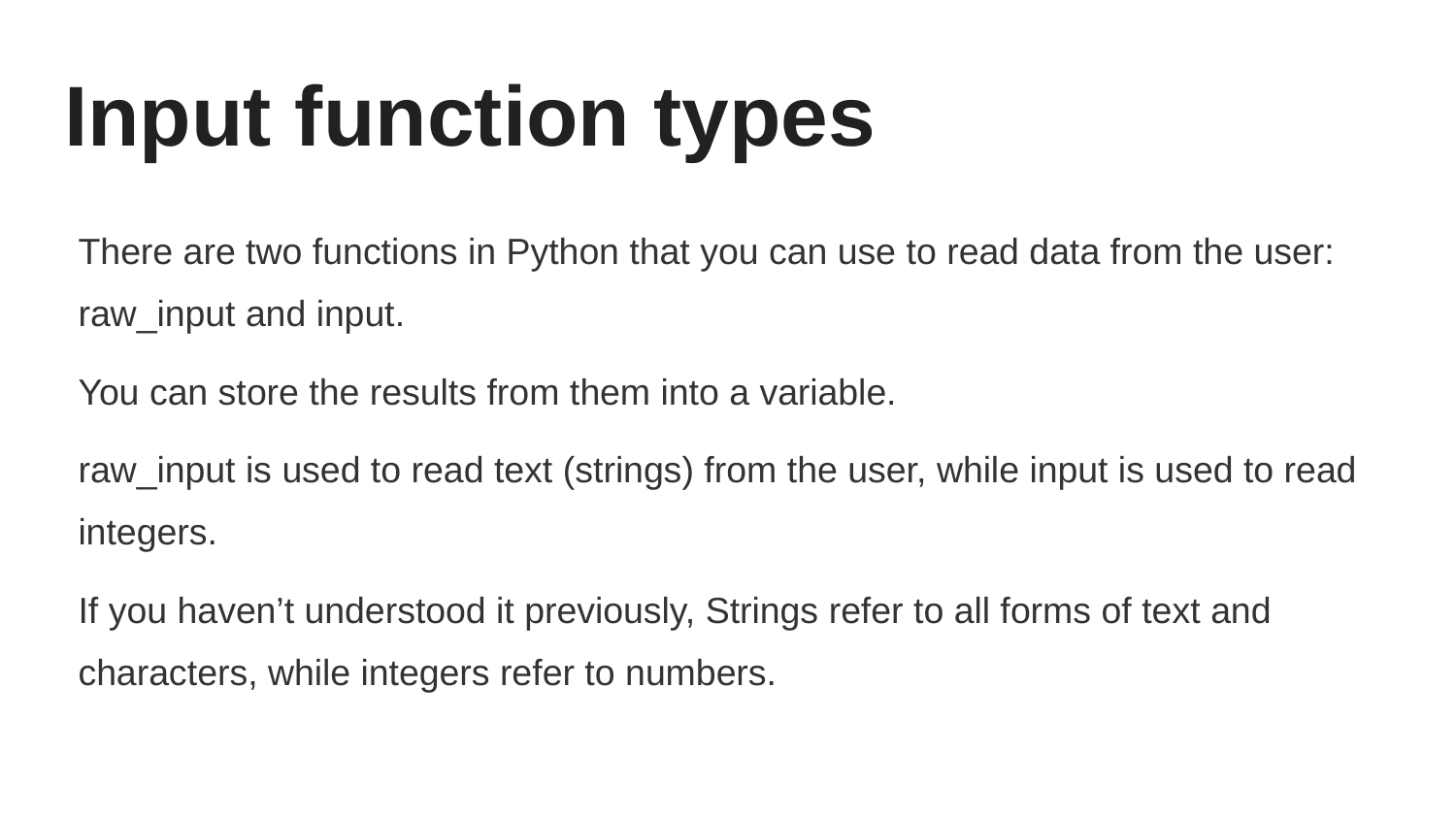

# Input function types
There are two functions in Python that you can use to read data from the user: raw_input and input.
You can store the results from them into a variable.
raw_input is used to read text (strings) from the user, while input is used to read integers.
If you haven’t understood it previously, Strings refer to all forms of text and characters, while integers refer to numbers.